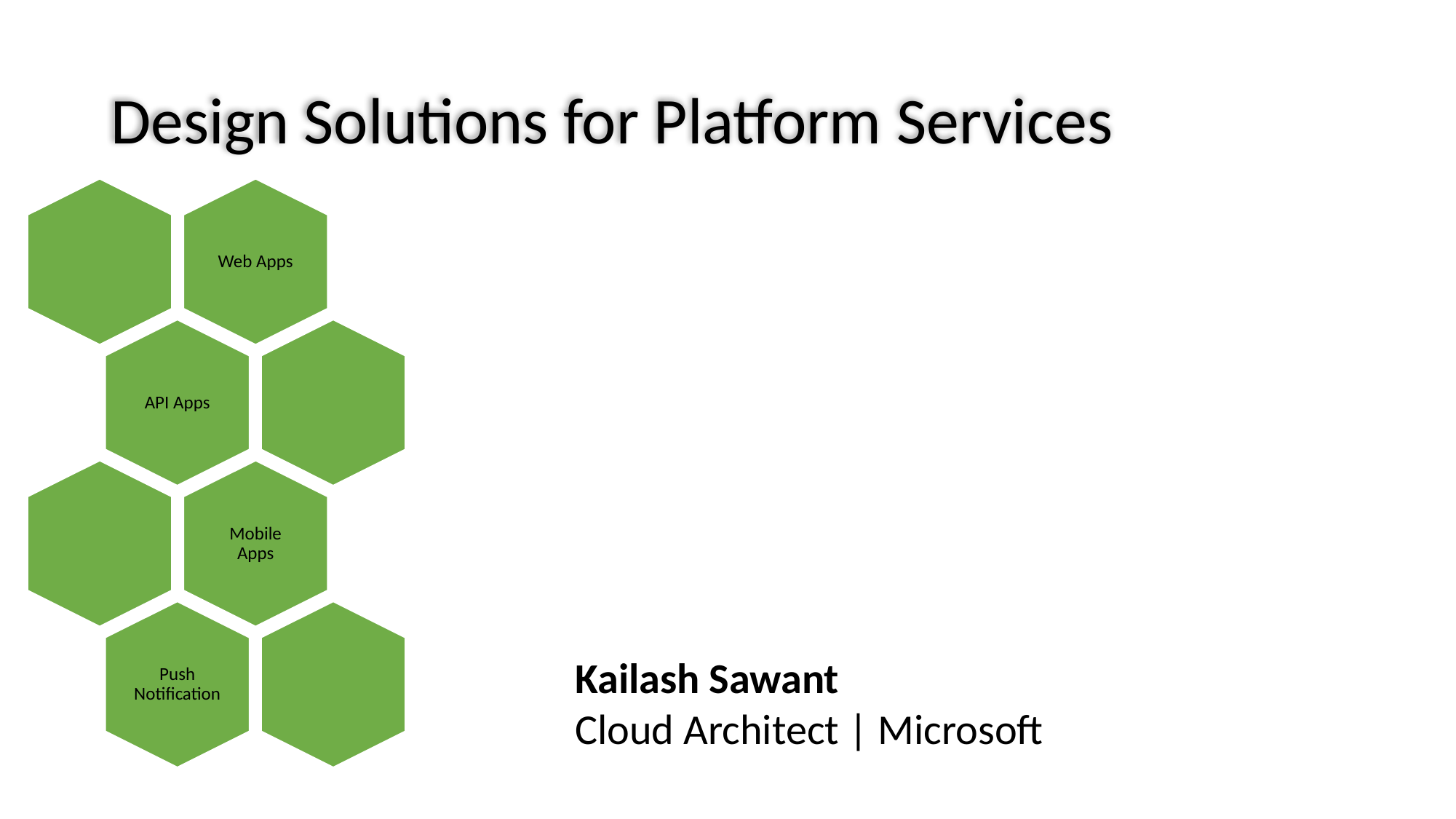

# Design Solutions for Platform Services
Web Apps

API Apps

Mobile Apps

Push Notification

Kailash Sawant
Cloud Architect | Microsoft